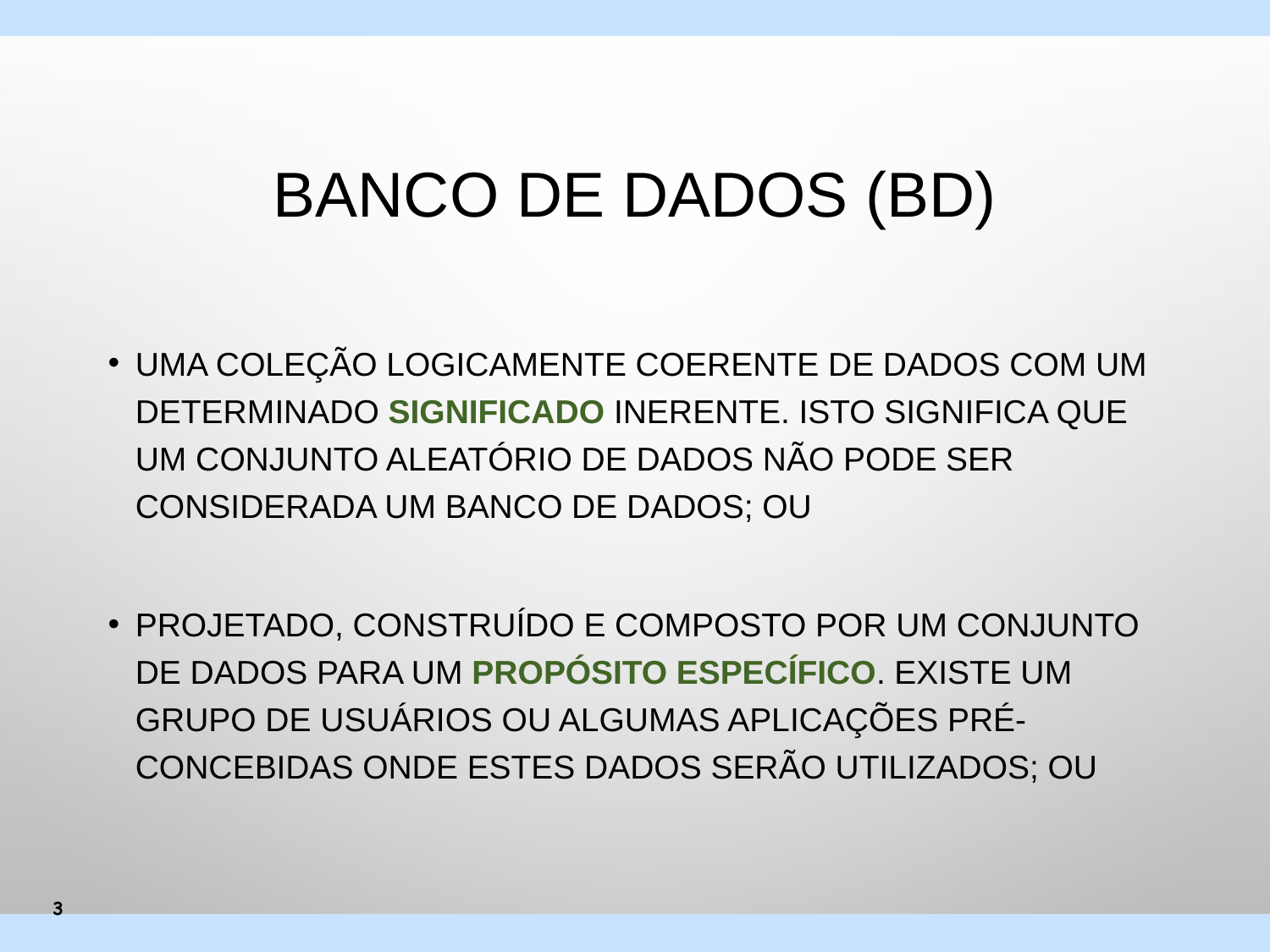

# Banco de dados (BD)
uma coleção logicamente coerente de dados com um determinado significado inerente. Isto significa que um conjunto aleatório de dados não pode ser considerada um Banco de Dados; ou

projetado, construído e composto por um conjunto de dados para um propósito específico. Existe um grupo de usuários ou algumas aplicações pré-concebidas onde estes dados serão utilizados; ou

3